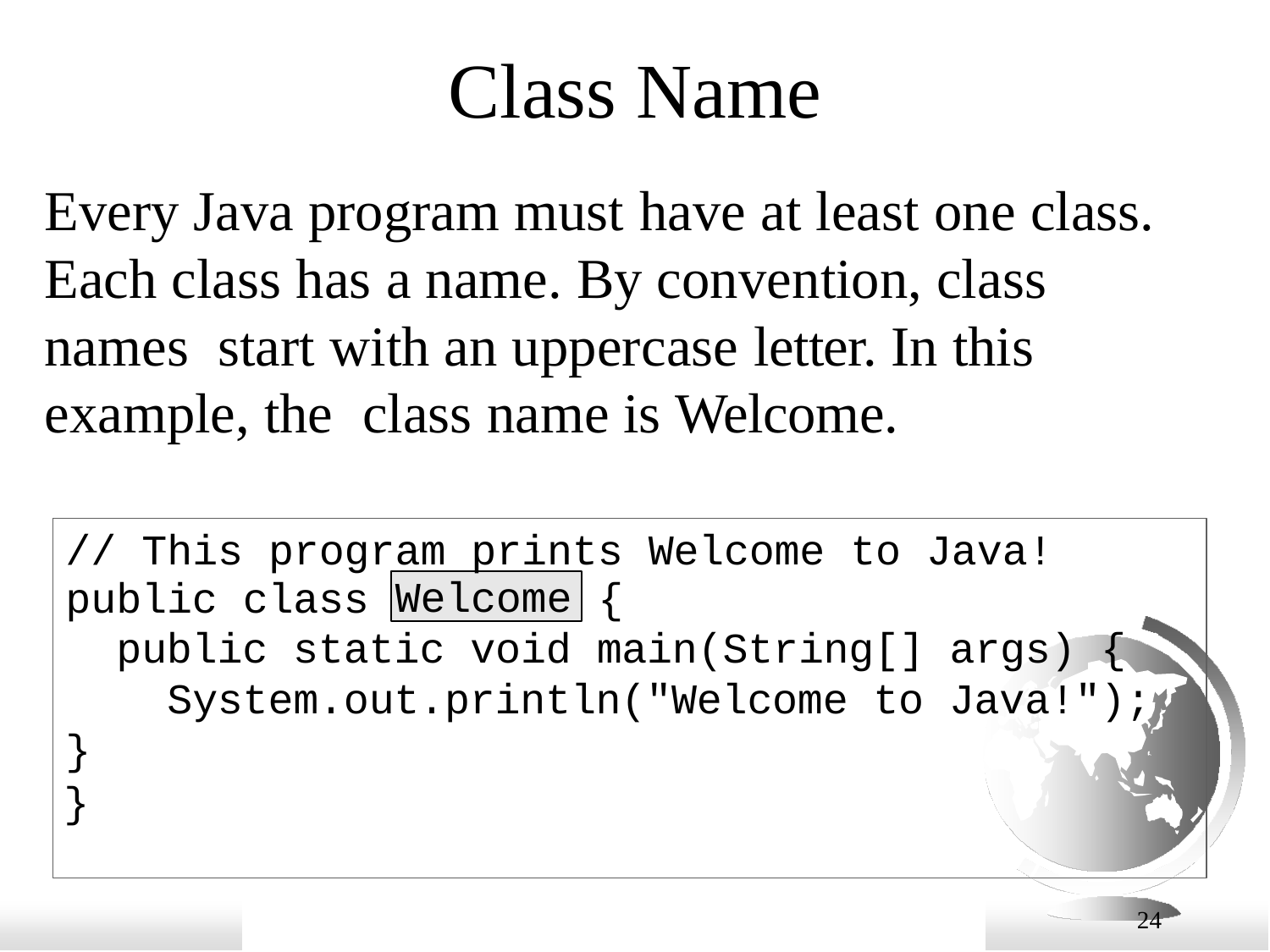

# Class Name
Every Java program must have at least one class.  Each class has a name. By convention, class names  start with an uppercase letter. In this example, the  class name is Welcome.

// This program prints Welcome to Java!

public class
{
Welcome
public static void main(String[] args) {  System.out.println("Welcome to Java!");
}
}

Liang, Introduction to Java Programming, Eleventh Edition, (c) 2018 Pearson Education, Ltd.
All rights reserved.
24